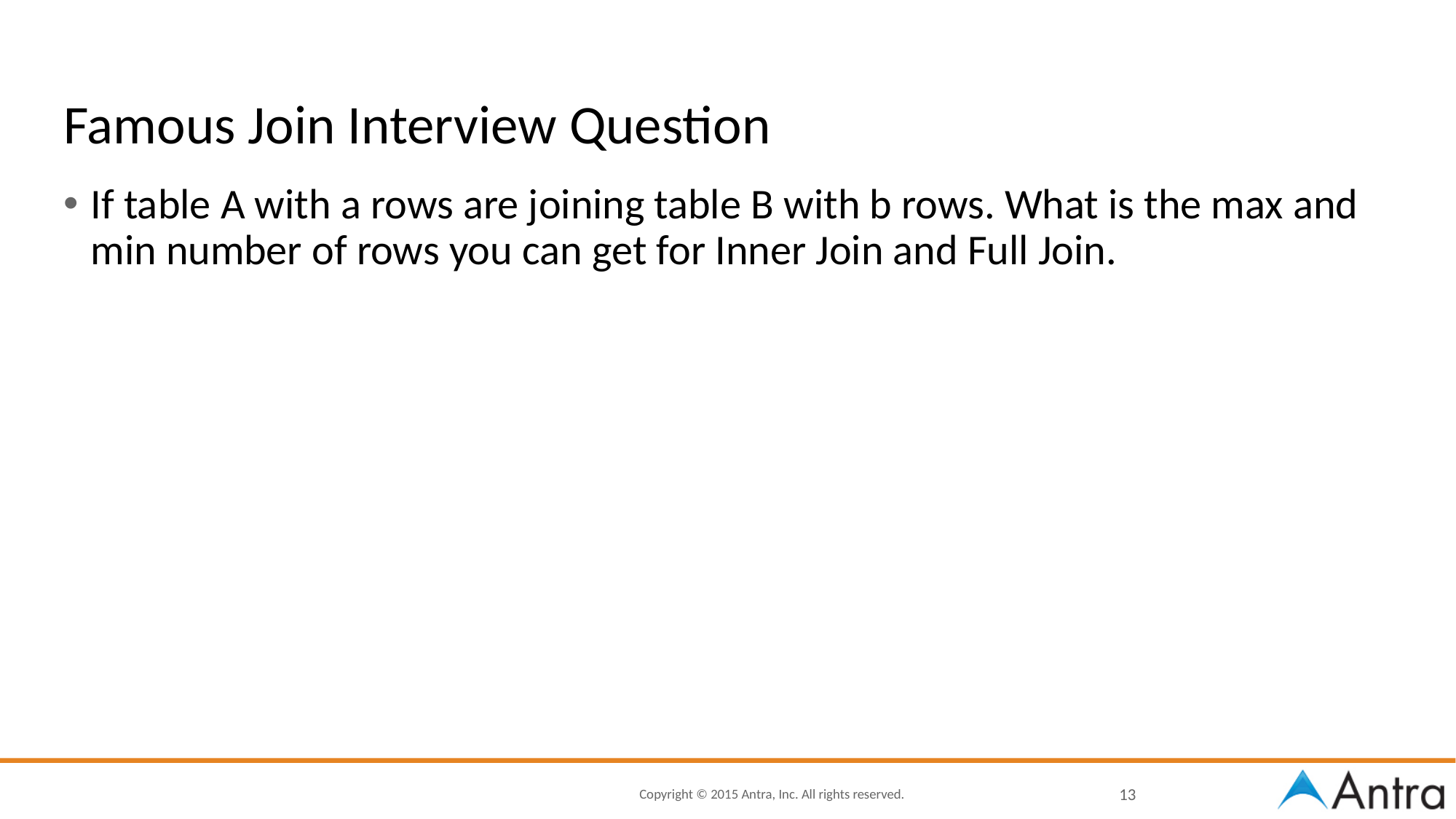

# Famous Join Interview Question
If table A with a rows are joining table B with b rows. What is the max and min number of rows you can get for Inner Join and Full Join.
13